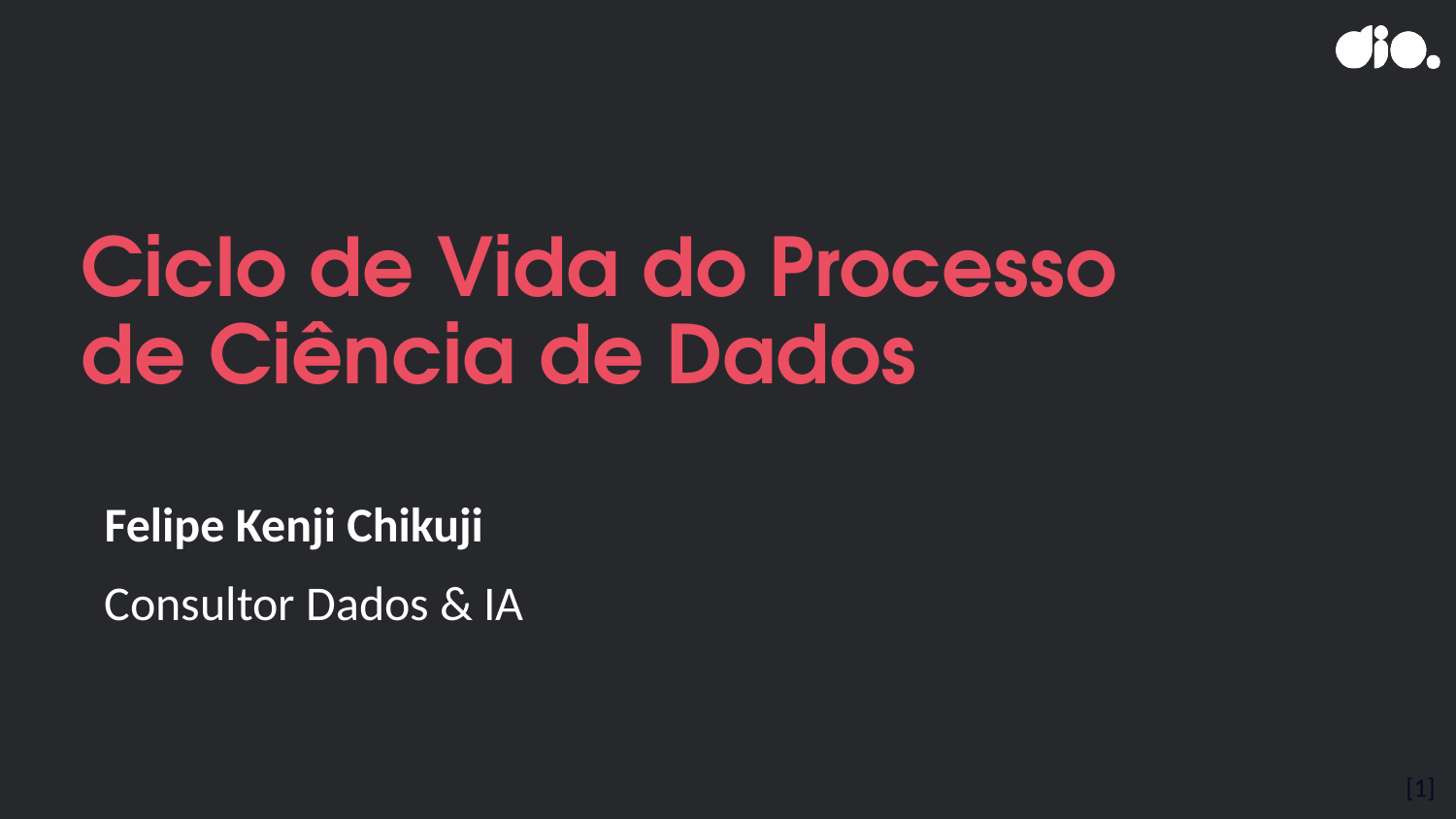

Ciclo de Vida do Processo de Ciência de Dados
Felipe Kenji Chikuji
Consultor Dados & IA
[1]